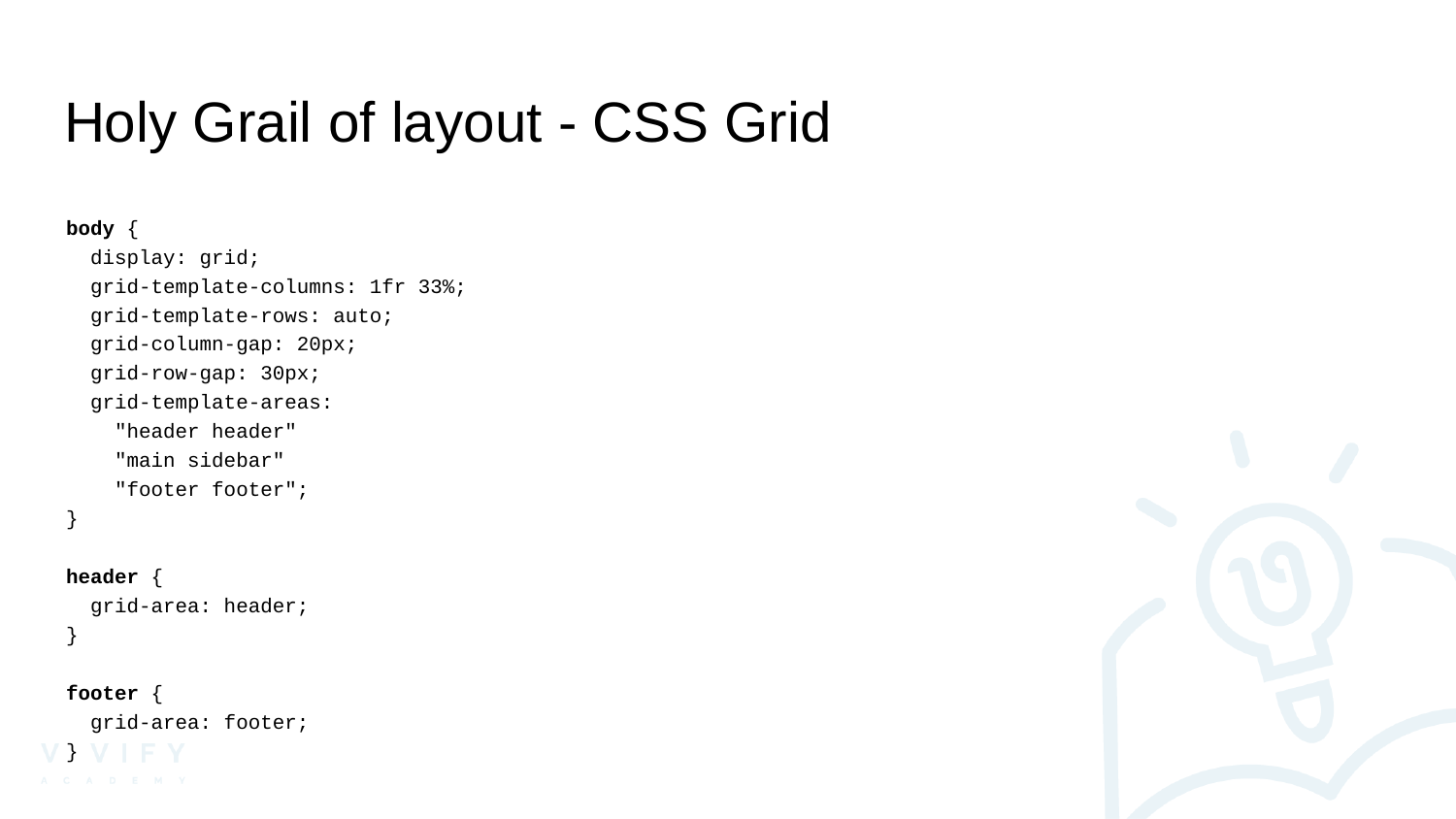

# Holy Grail of layout - CSS Grid
body {
  display: grid;
  grid-template-columns: 1fr 33%;
  grid-template-rows: auto;
  grid-column-gap: 20px;
  grid-row-gap: 30px;
  grid-template-areas:
    "header header"
    "main sidebar"
    "footer footer";
}
header {
  grid-area: header;
}
footer {
  grid-area: footer;
}